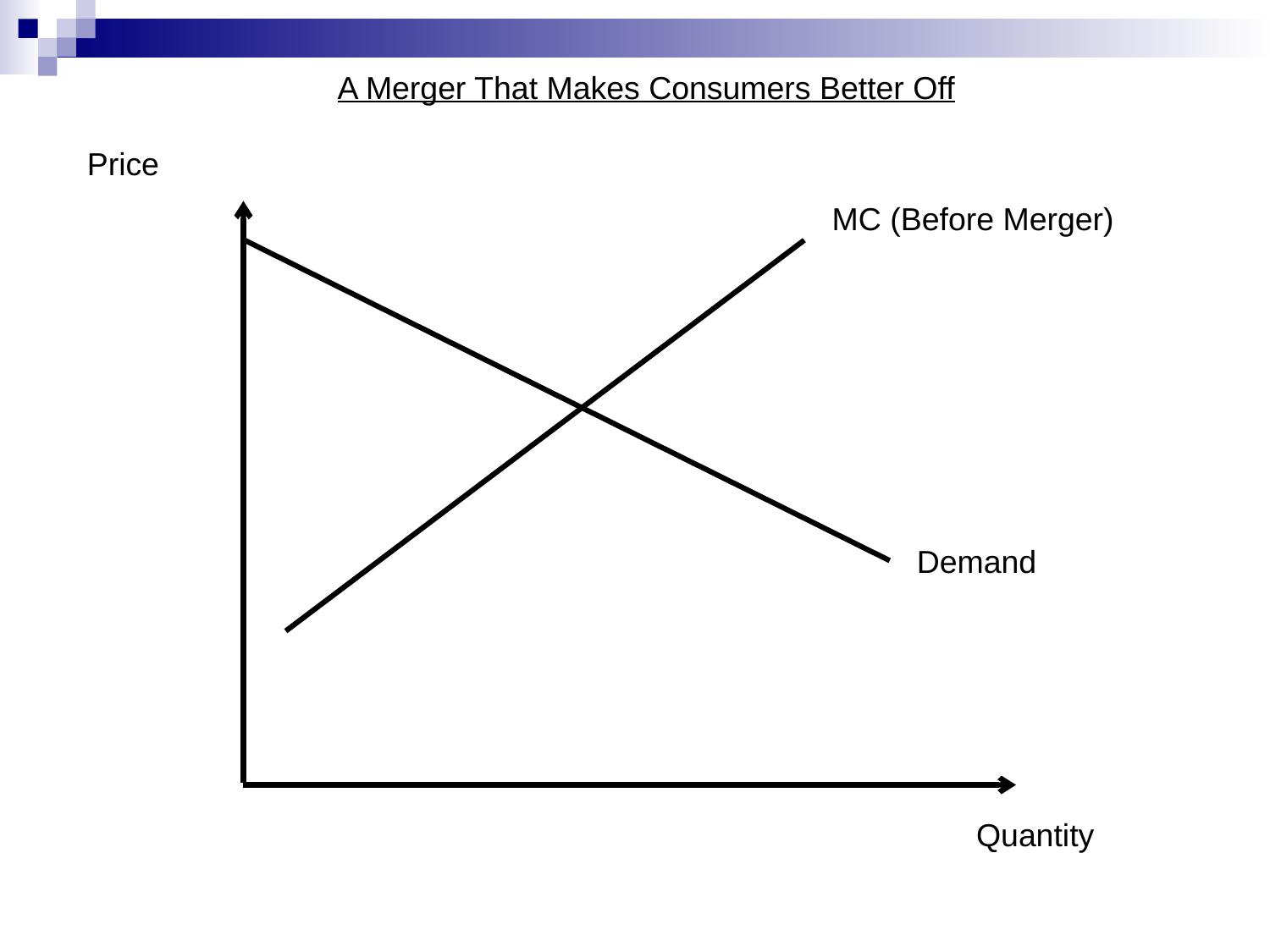

A Merger That Makes Consumers Better Off

Price

MC (Before Merger)
Demand
Quantity